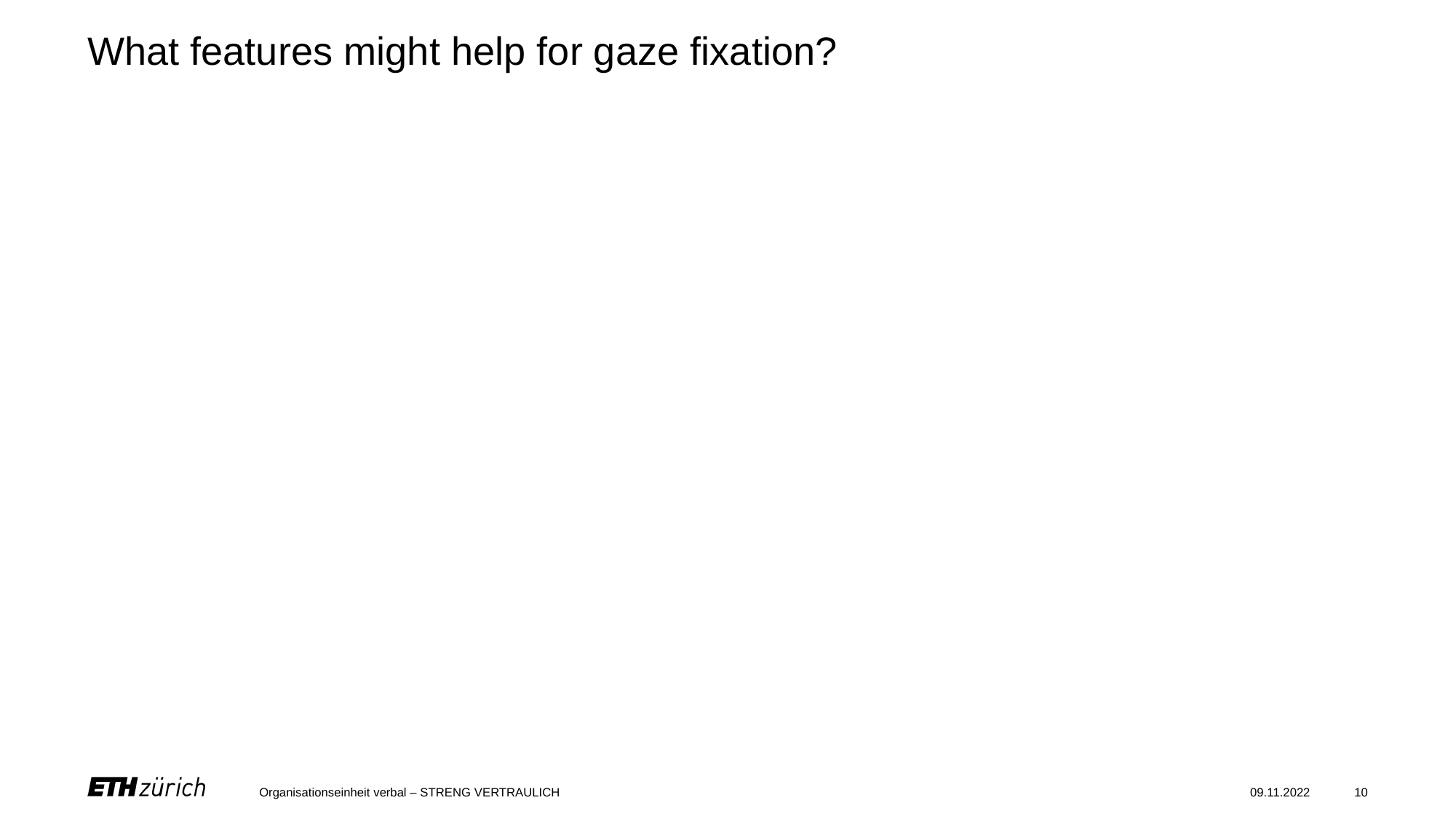

# What features might help for gaze fixation?

Organisationseinheit verbal – STRENG VERTRAULICH
09.11.2022
10